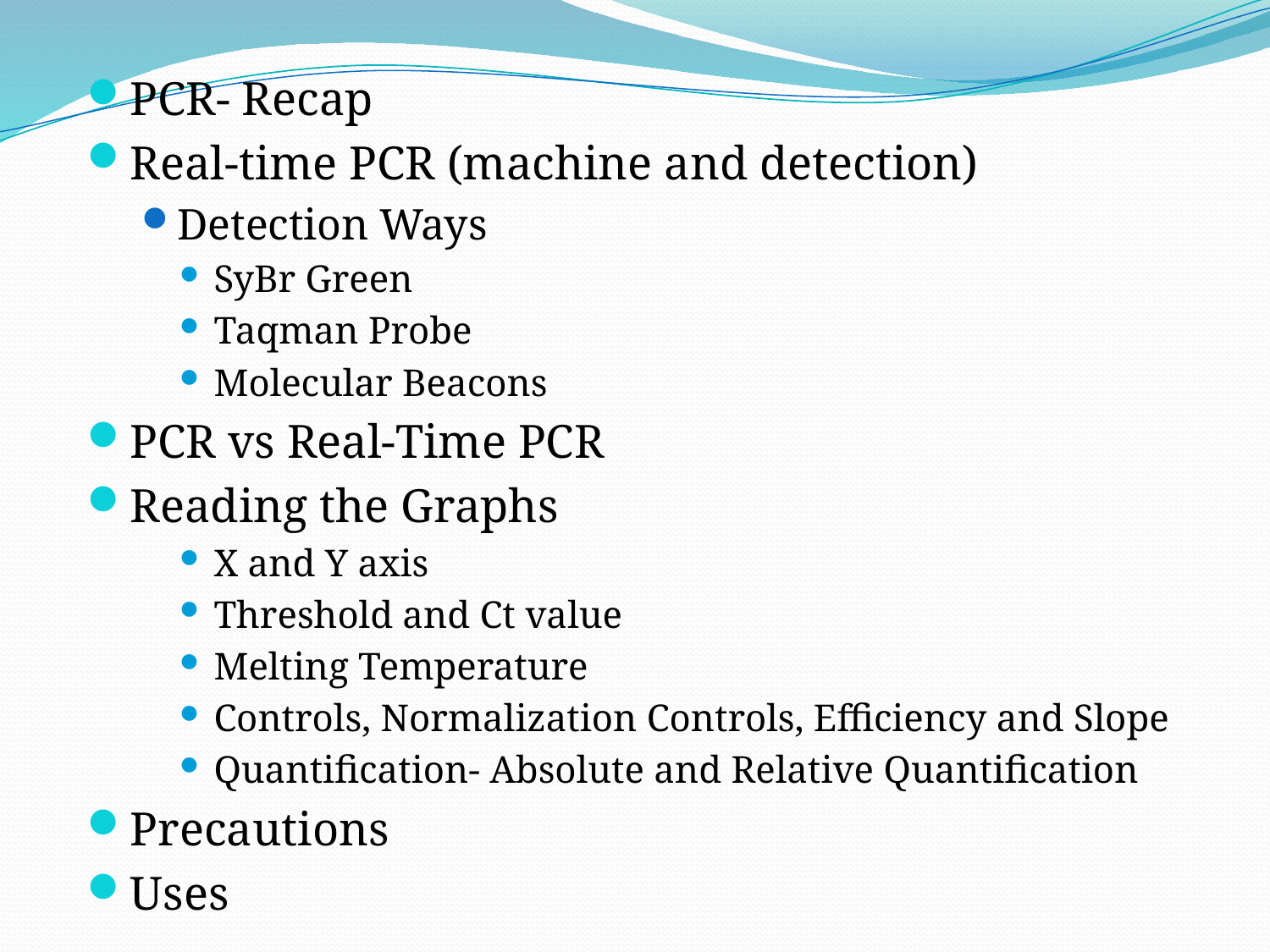

PCR- Recap
Real-time PCR (machine and detection)
Detection Ways
SyBr Green
Taqman Probe
Molecular Beacons
PCR vs Real-Time PCR
Reading the Graphs
X and Y axis
Threshold and Ct value
Melting Temperature
Controls, Normalization Controls, Efficiency and Slope
Quantification- Absolute and Relative Quantification
Precautions
Uses